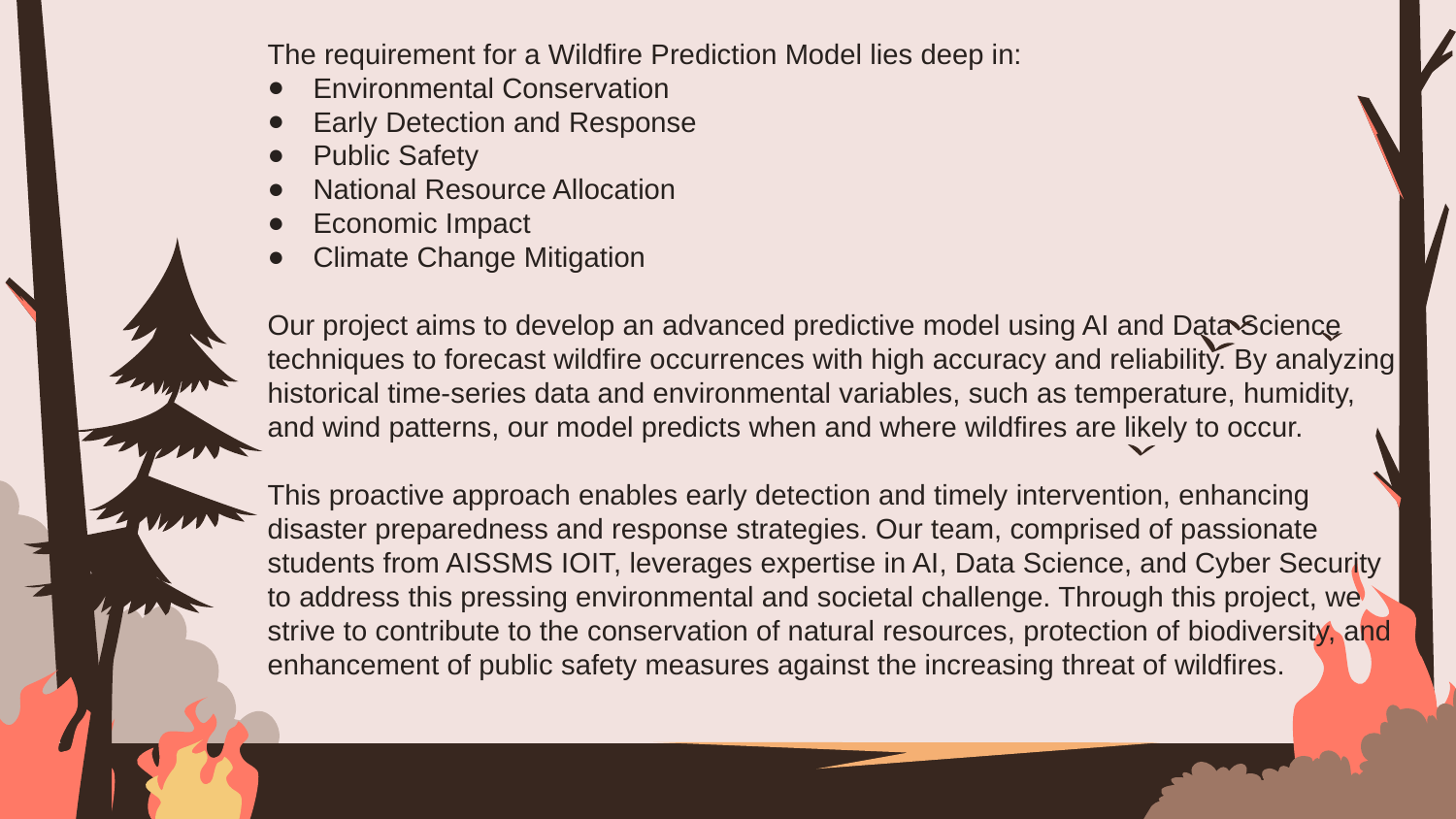

The requirement for a Wildfire Prediction Model lies deep in:
Environmental Conservation
Early Detection and Response
Public Safety
National Resource Allocation
Economic Impact
Climate Change Mitigation

Our project aims to develop an advanced predictive model using AI and Data Science techniques to forecast wildfire occurrences with high accuracy and reliability. By analyzing historical time-series data and environmental variables, such as temperature, humidity, and wind patterns, our model predicts when and where wildfires are likely to occur.

This proactive approach enables early detection and timely intervention, enhancing disaster preparedness and response strategies. Our team, comprised of passionate students from AISSMS IOIT, leverages expertise in AI, Data Science, and Cyber Security to address this pressing environmental and societal challenge. Through this project, we strive to contribute to the conservation of natural resources, protection of biodiversity, and enhancement of public safety measures against the increasing threat of wildfires.